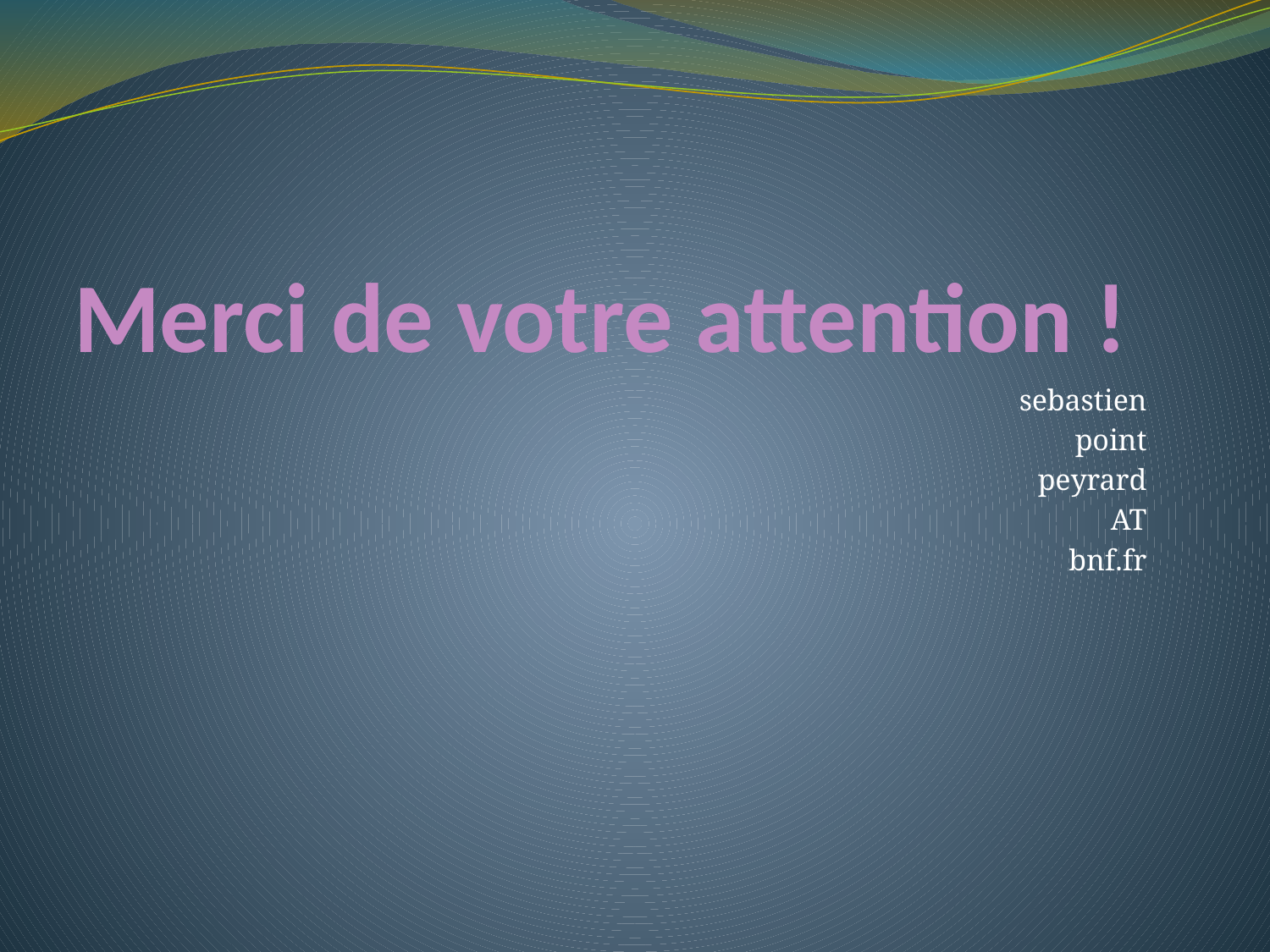

# Merci de votre attention !
sebastien
point
peyrard
AT
bnf.fr